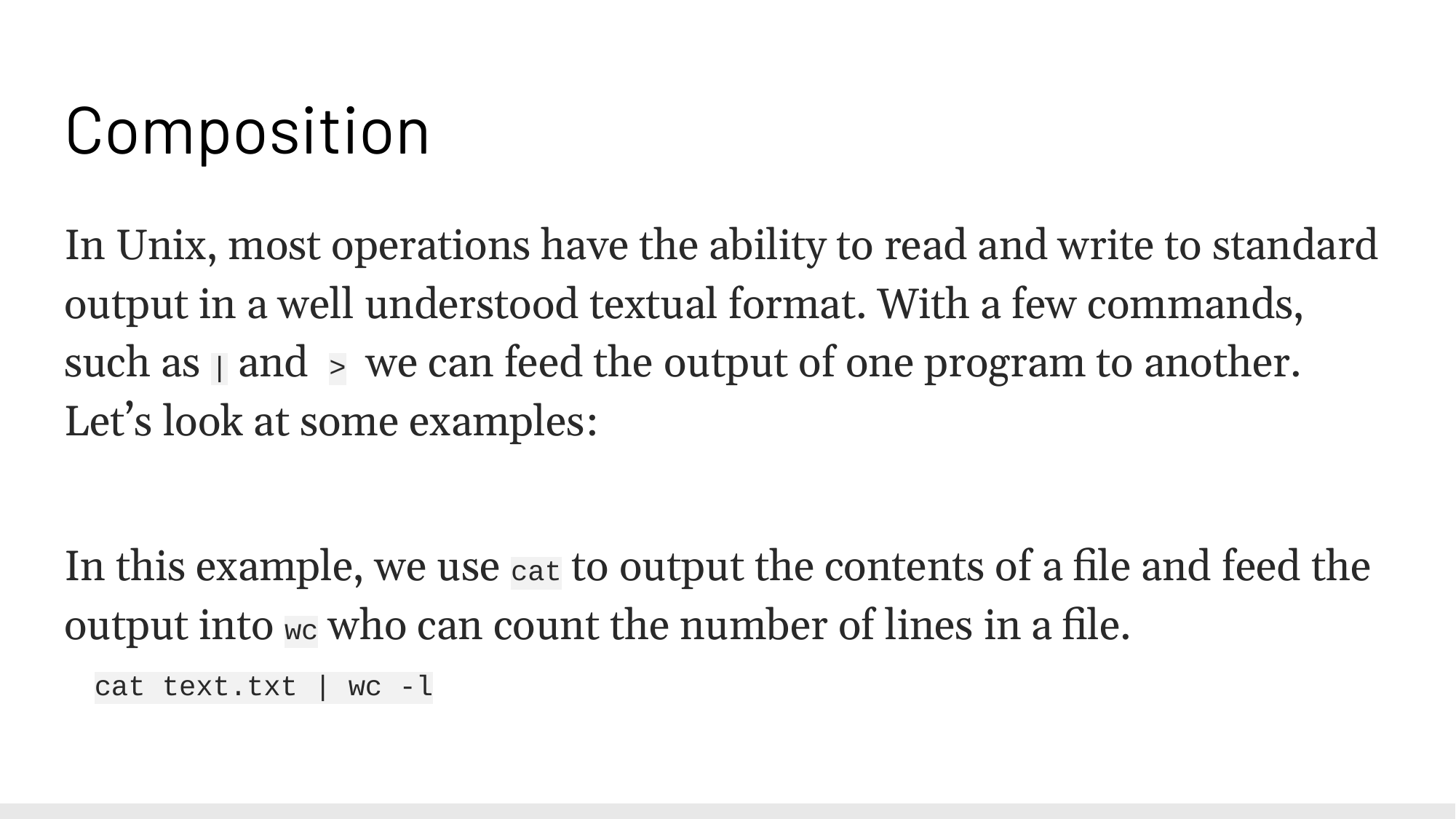

# Composition
In Unix, most operations have the ability to read and write to standard output in a well understood textual format. With a few commands, such as | and  >  we can feed the output of one program to another. Let’s look at some examples:

In this example, we use cat to output the contents of a file and feed the output into wc who can count the number of lines in a file.
cat text.txt | wc -l